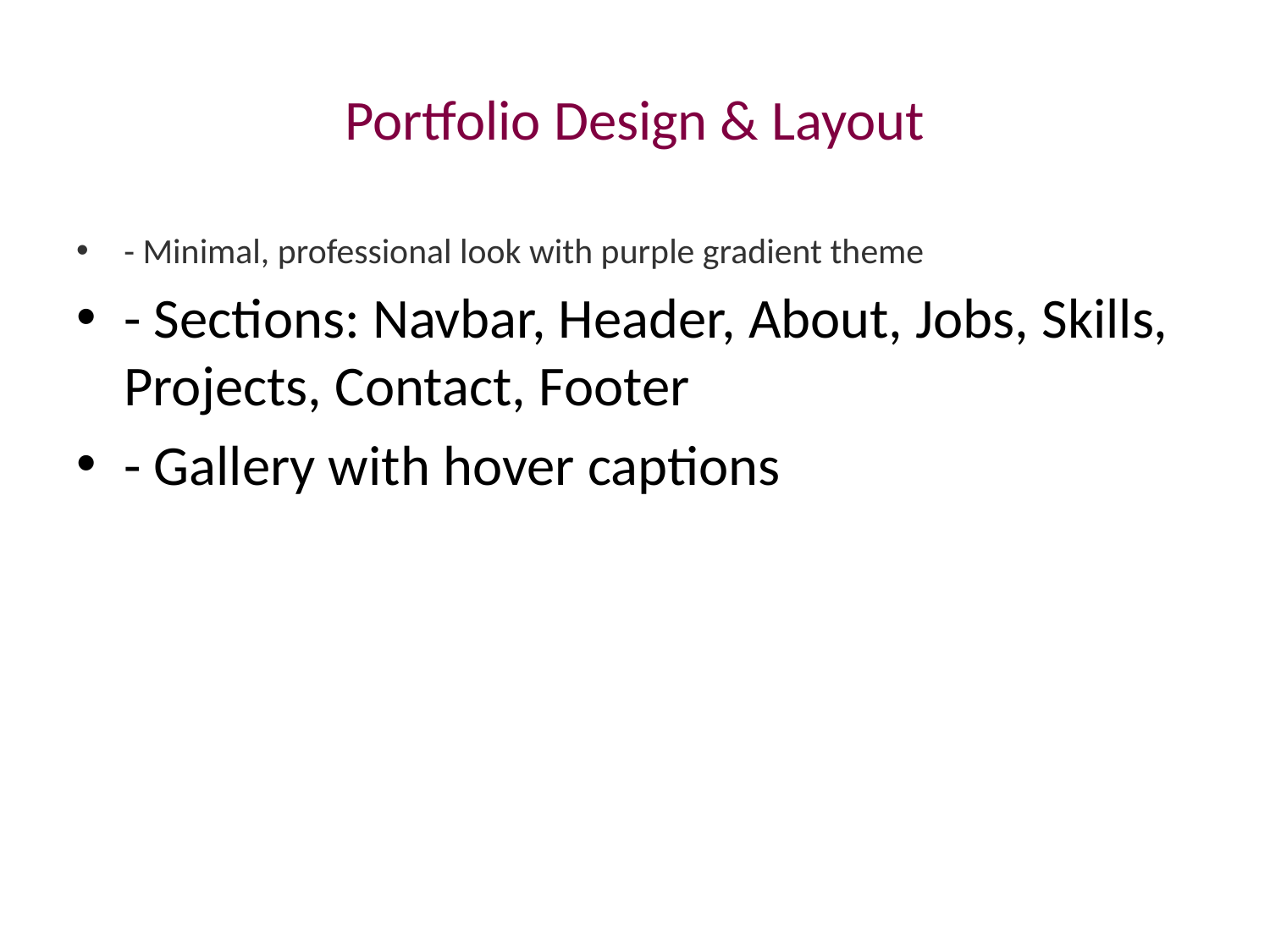

# Portfolio Design & Layout
- Minimal, professional look with purple gradient theme
- Sections: Navbar, Header, About, Jobs, Skills, Projects, Contact, Footer
- Gallery with hover captions